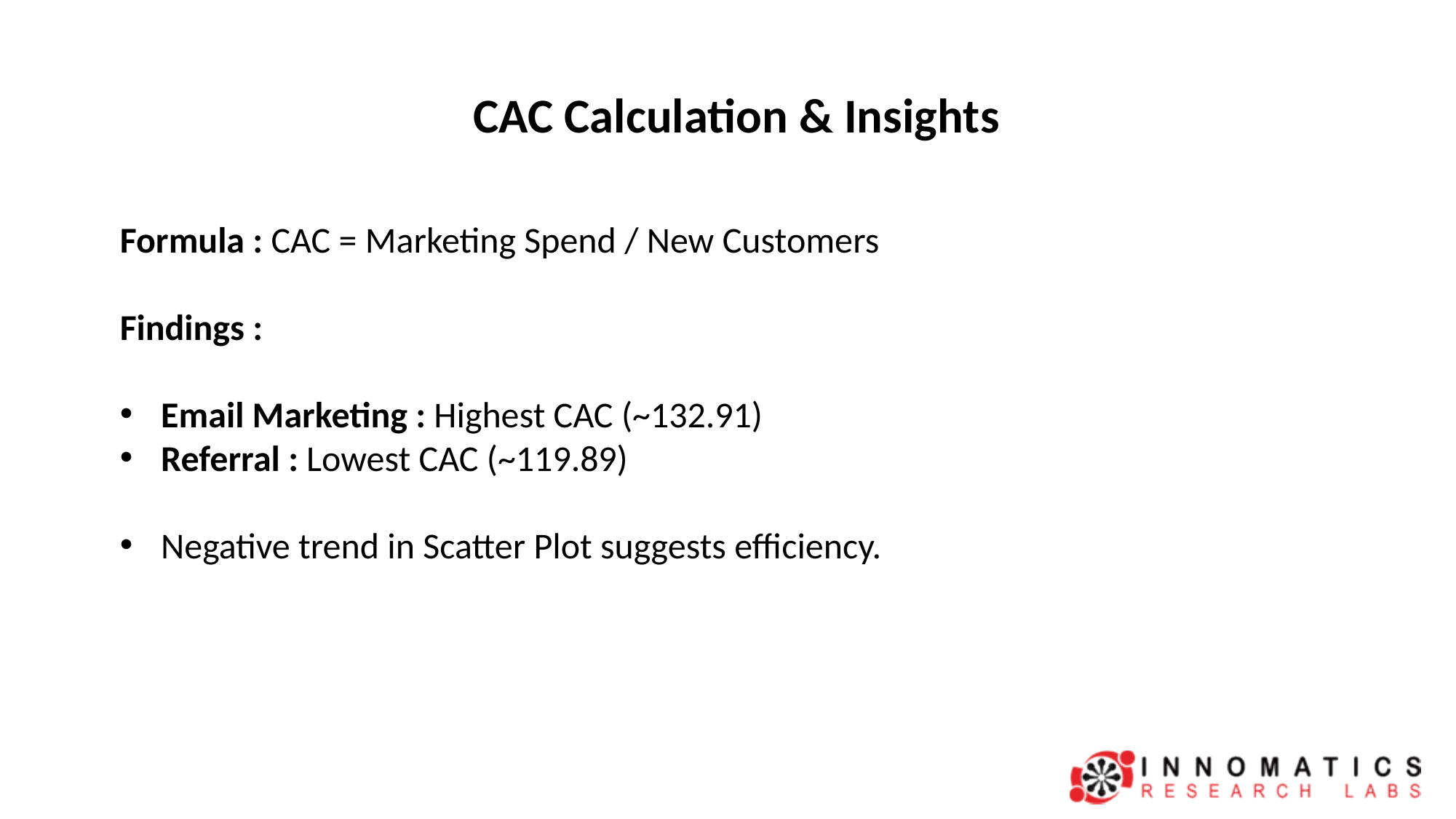

CAC Calculation & Insights
Formula : CAC = Marketing Spend / New Customers
Findings :

Email Marketing : Highest CAC (~132.91)
Referral : Lowest CAC (~119.89)

Negative trend in Scatter Plot suggests efficiency.